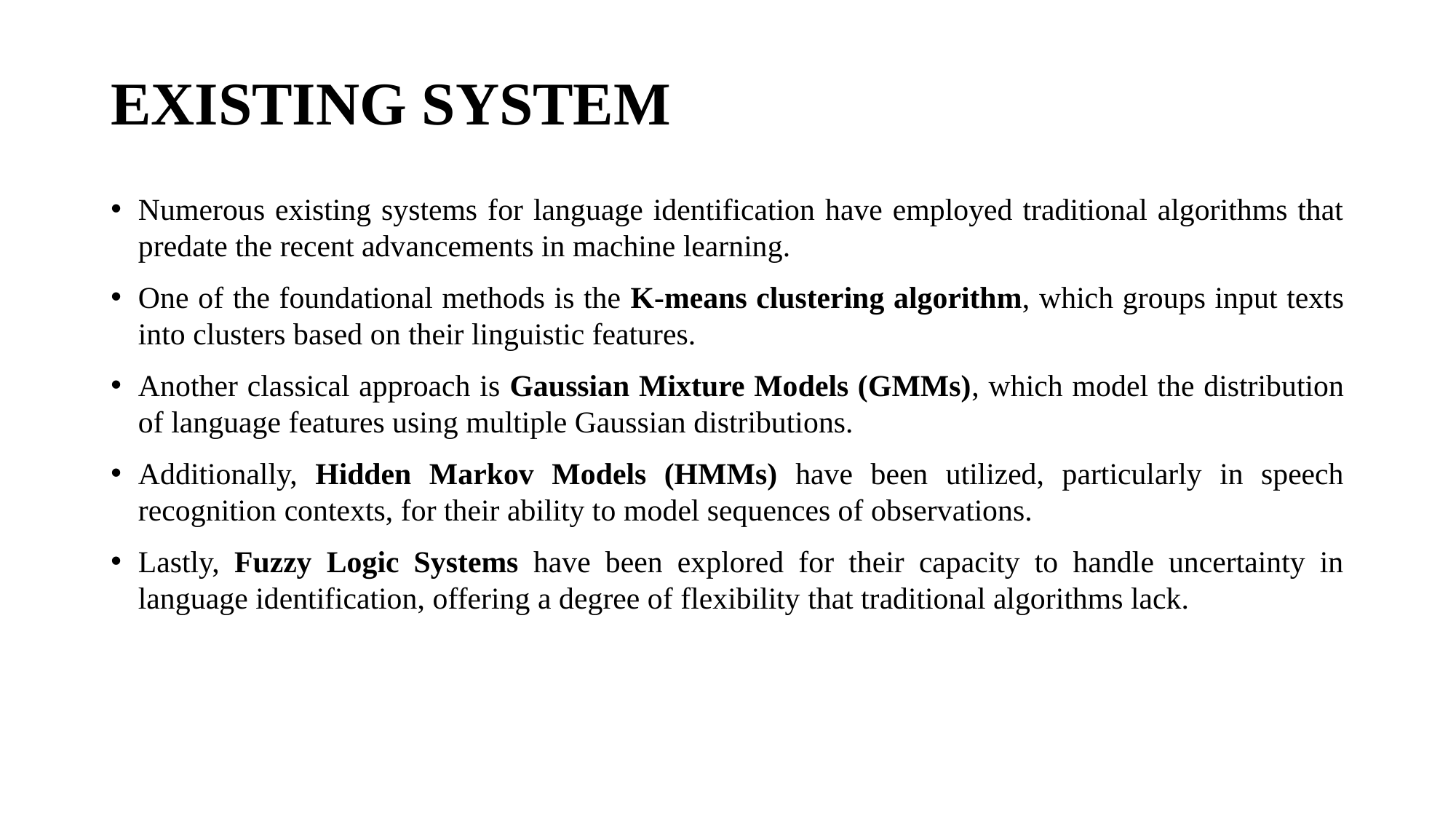

# EXISTING SYSTEM
Numerous existing systems for language identification have employed traditional algorithms that predate the recent advancements in machine learning.
One of the foundational methods is the K-means clustering algorithm, which groups input texts into clusters based on their linguistic features.
Another classical approach is Gaussian Mixture Models (GMMs), which model the distribution of language features using multiple Gaussian distributions.
Additionally, Hidden Markov Models (HMMs) have been utilized, particularly in speech recognition contexts, for their ability to model sequences of observations.
Lastly, Fuzzy Logic Systems have been explored for their capacity to handle uncertainty in language identification, offering a degree of flexibility that traditional algorithms lack.